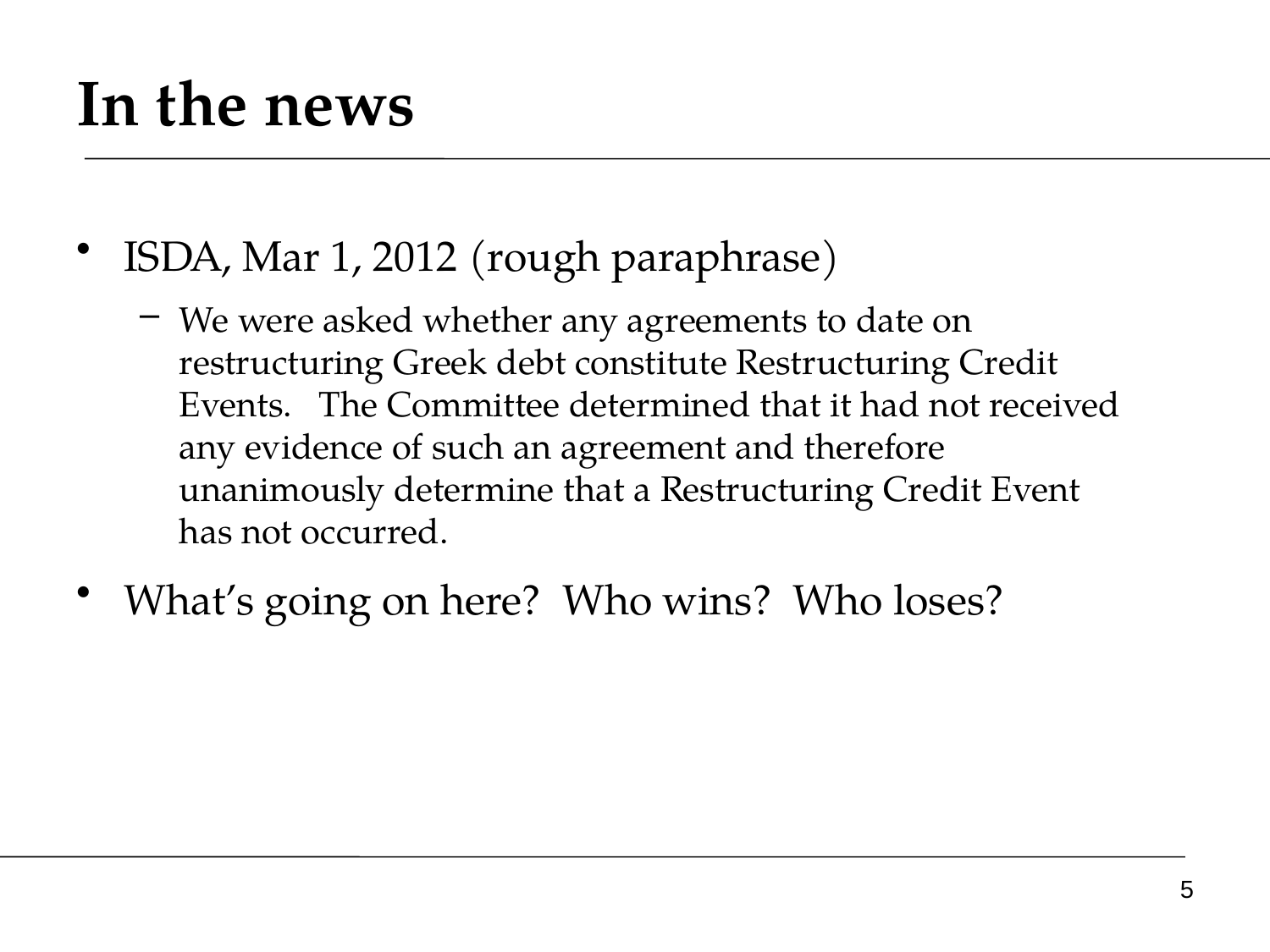

# In the news
ISDA, Mar 1, 2012 (rough paraphrase)
We were asked whether any agreements to date on restructuring Greek debt constitute Restructuring Credit Events.   The Committee determined that it had not received any evidence of such an agreement and therefore unanimously determine that a Restructuring Credit Event has not occurred.
What’s going on here?  Who wins?  Who loses?
5